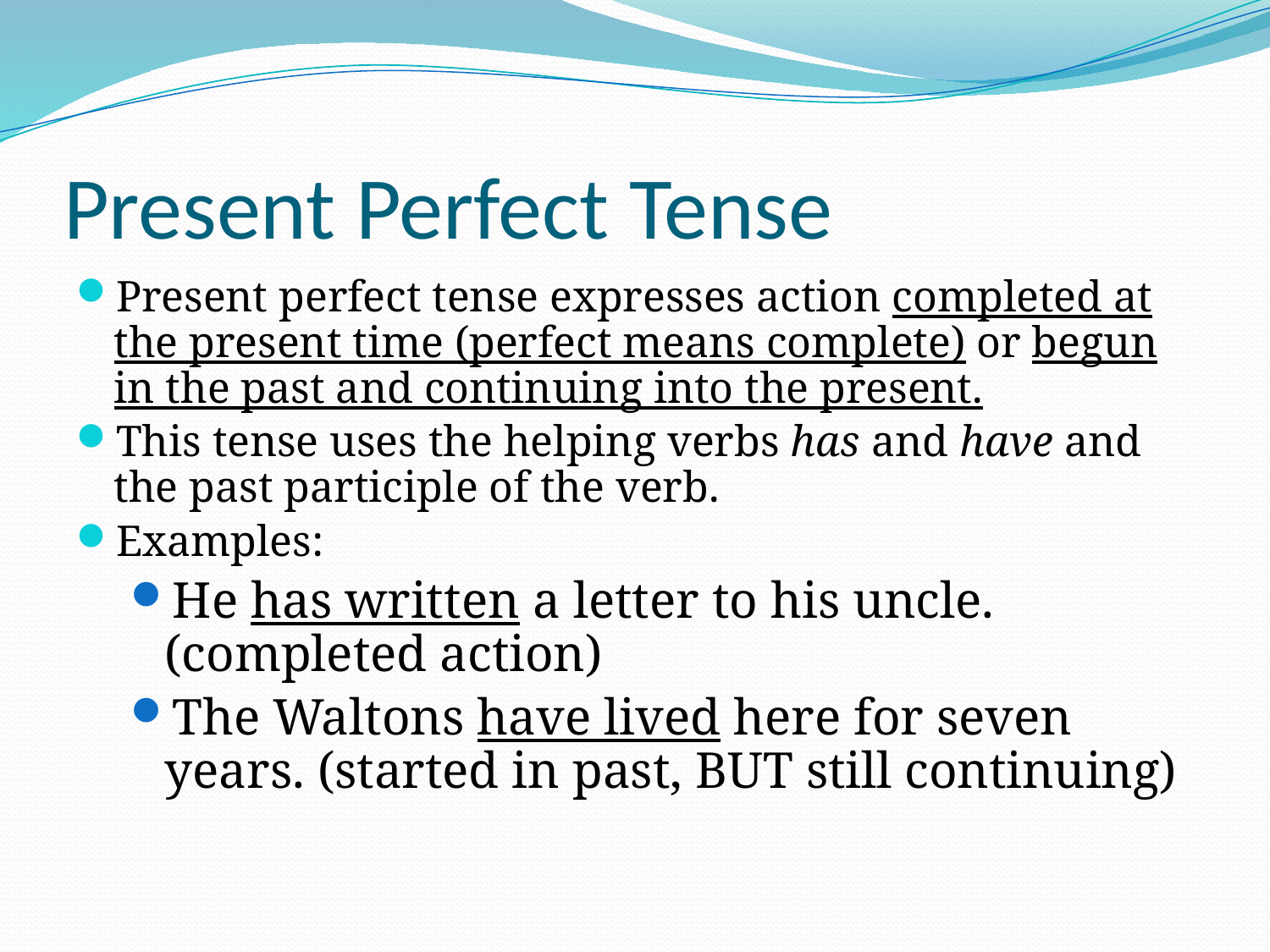

# Present Perfect Tense
Present perfect tense expresses action completed at the present time (perfect means complete) or begun in the past and continuing into the present.
This tense uses the helping verbs has and have and the past participle of the verb.
Examples:
He has written a letter to his uncle. (completed action)
The Waltons have lived here for seven years. (started in past, BUT still continuing)